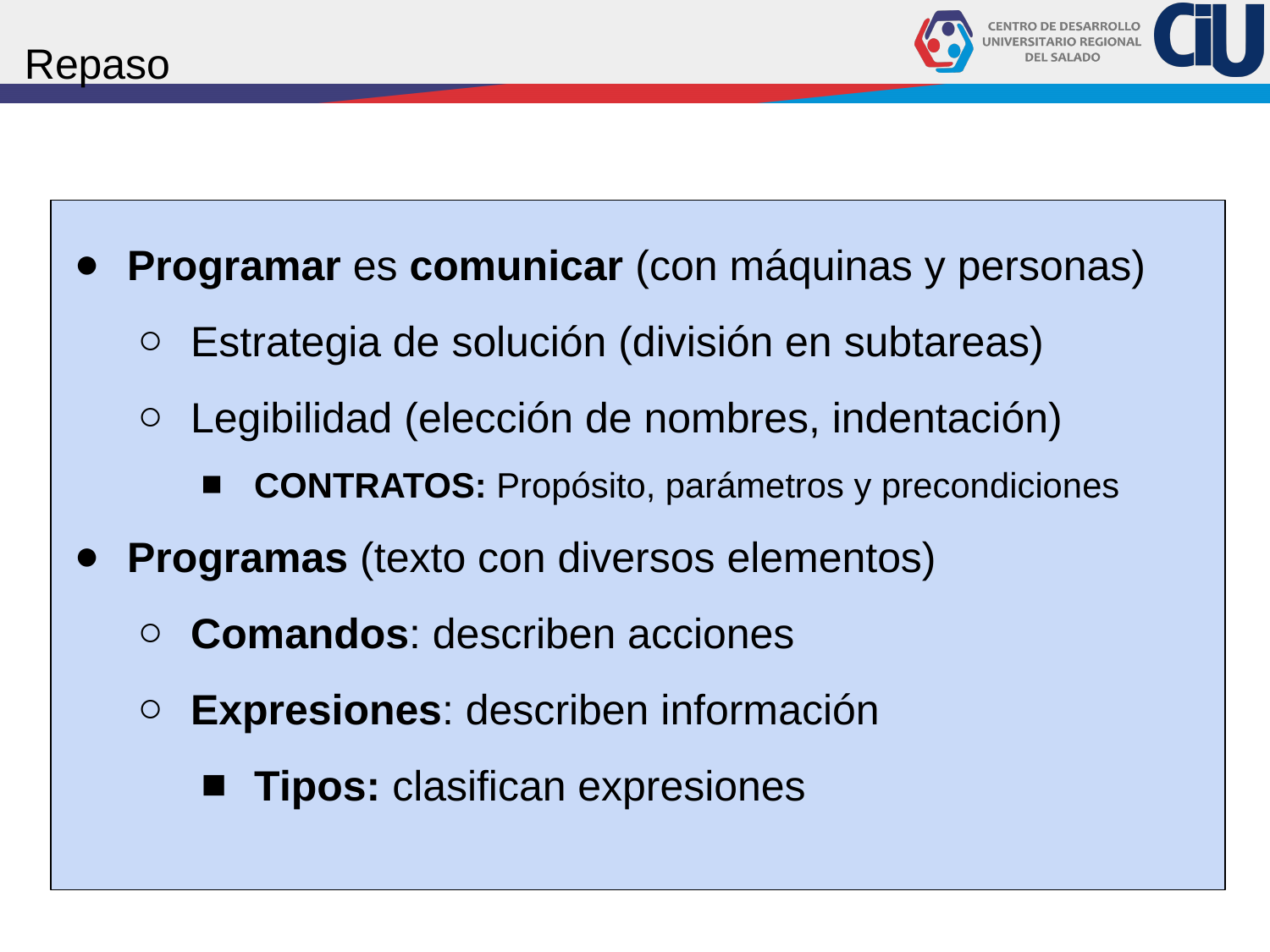

# Repaso
Programar es comunicar (con máquinas y personas)
Estrategia de solución (división en subtareas)
Legibilidad (elección de nombres, indentación)
CONTRATOS: Propósito, parámetros y precondiciones
Programas (texto con diversos elementos)
Comandos: describen acciones
Expresiones: describen información
Tipos: clasifican expresiones